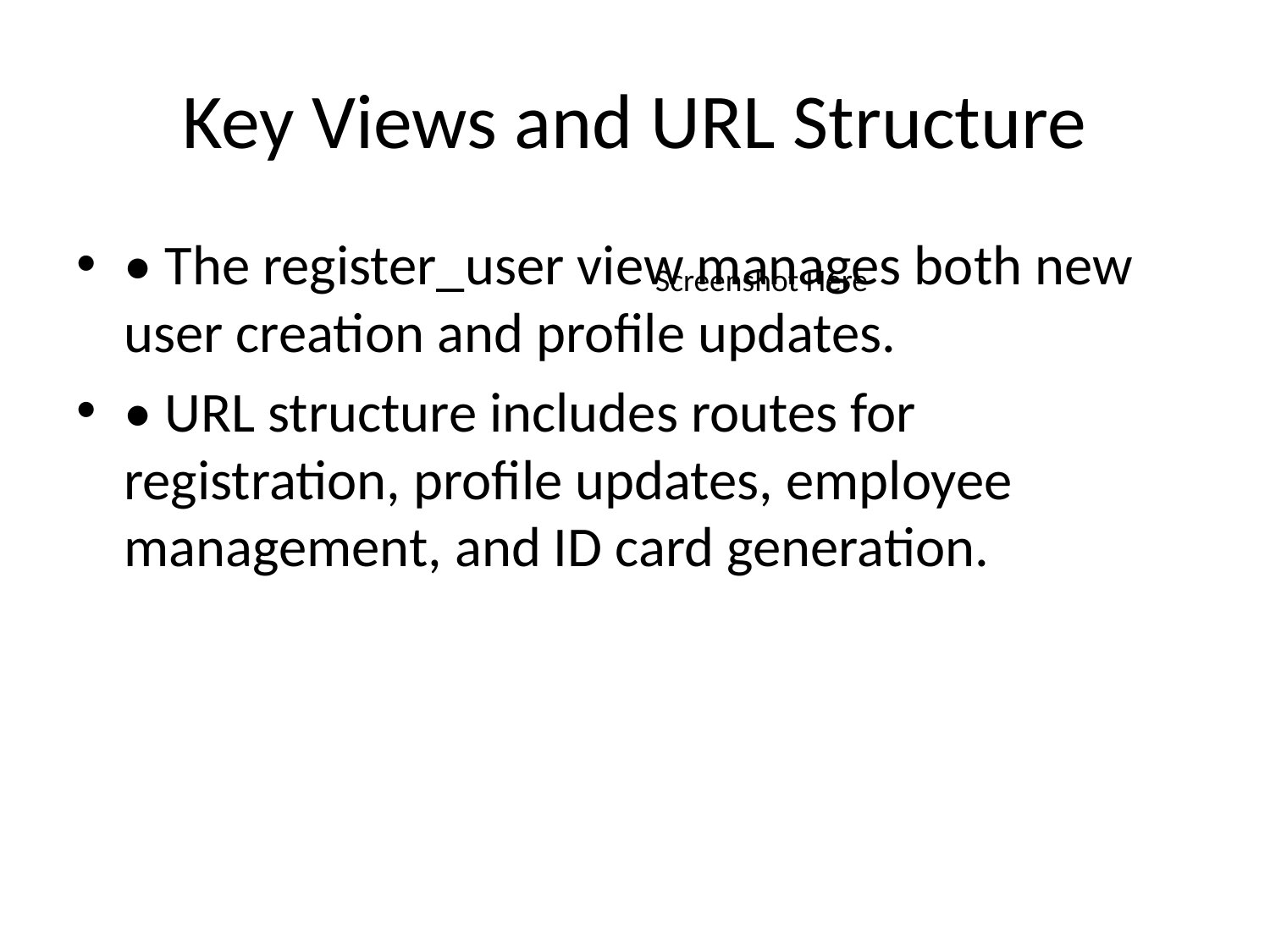

# Key Views and URL Structure
• The register_user view manages both new user creation and profile updates.
• URL structure includes routes for registration, profile updates, employee management, and ID card generation.
Screenshot Here